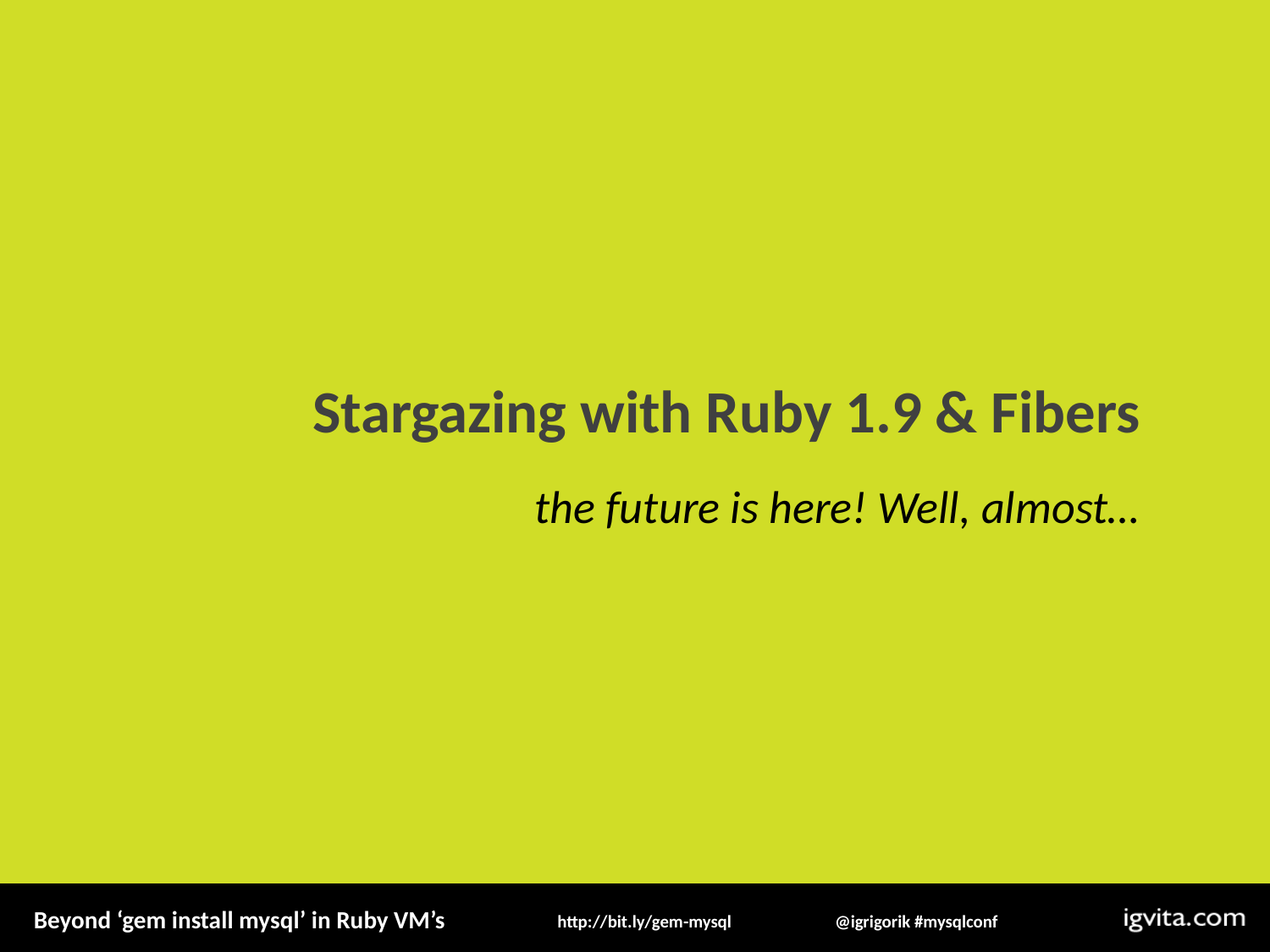

Stargazing with Ruby 1.9 & Fibers

the future is here! Well, almost…